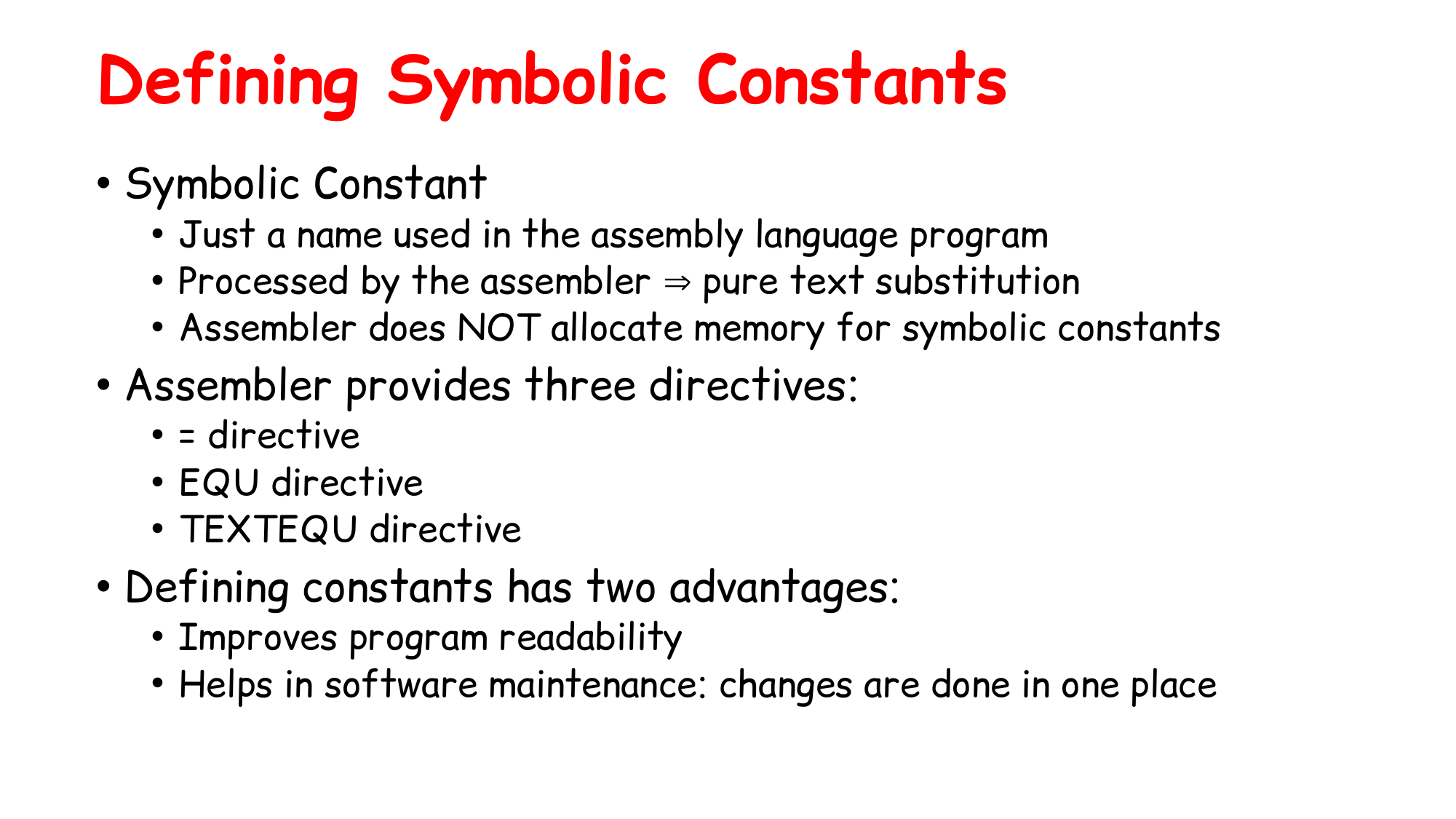

# Defining Symbolic Constants
Symbolic Constant
Just a name used in the assembly language program
Processed by the assembler ⇒ pure text substitution
Assembler does NOT allocate memory for symbolic constants
Assembler provides three directives:
= directive
EQU directive
TEXTEQU directive
Defining constants has two advantages:
Improves program readability
Helps in software maintenance: changes are done in one place